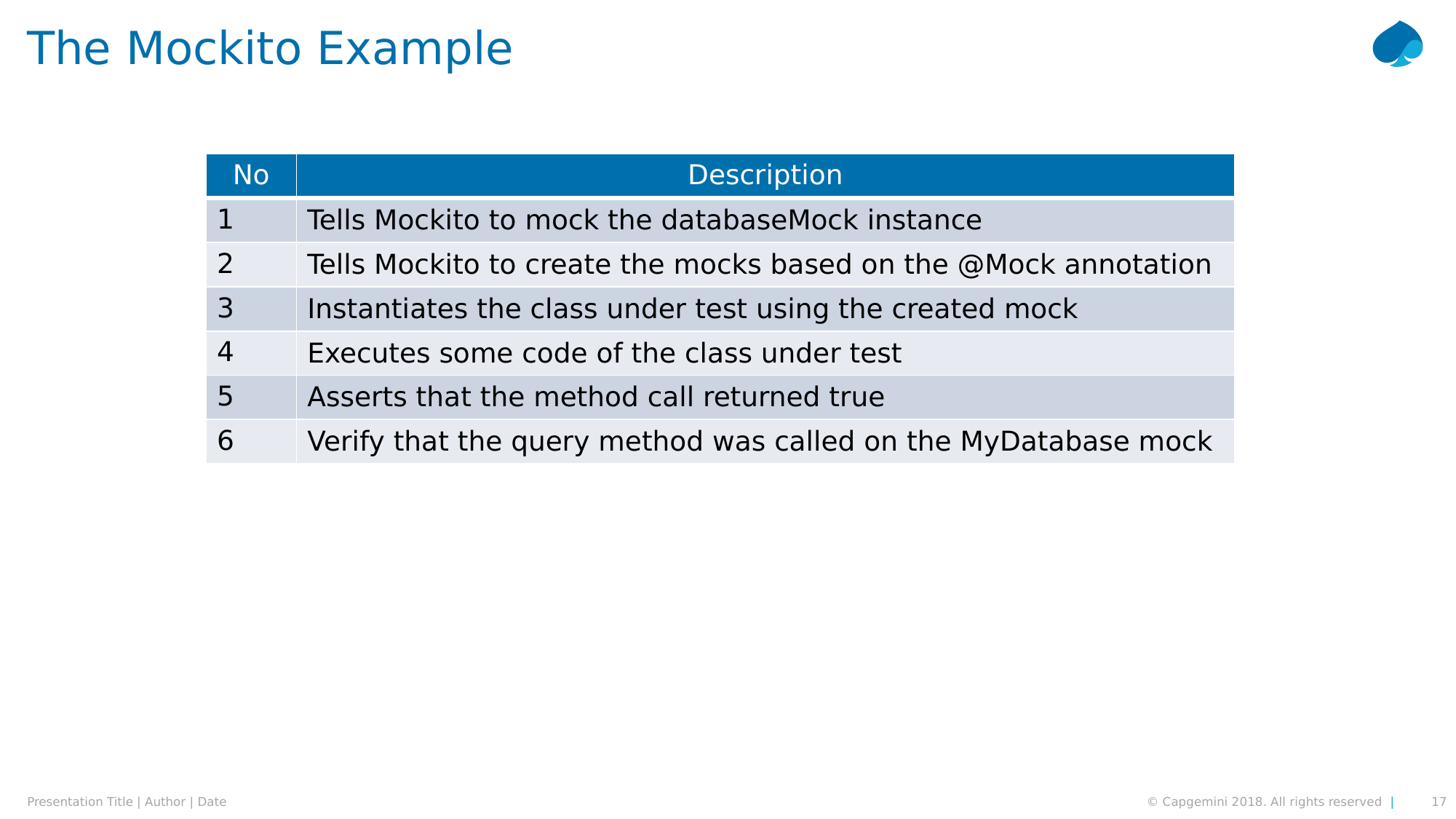

# The Mockito Example

| No | Description |
| --- | --- |
| 1 | Tells Mockito to mock the databaseMock instance |
| 2 | Tells Mockito to create the mocks based on the @Mock annotation |
| 3 | Instantiates the class under test using the created mock |
| 4 | Executes some code of the class under test |
| 5 | Asserts that the method call returned true |
| 6 | Verify that the query method was called on the MyDatabase mock |